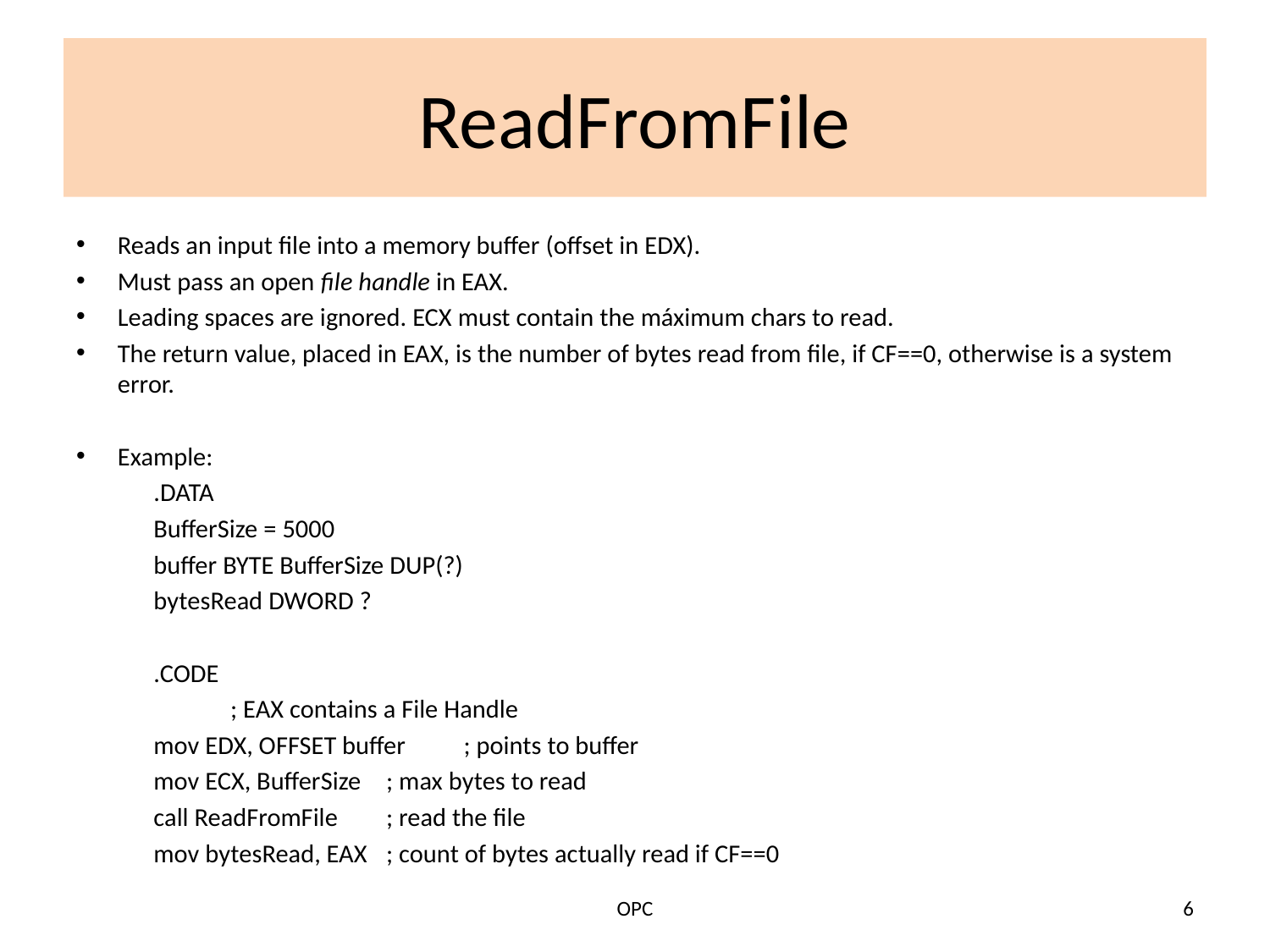

# ReadFromFile
Reads an input file into a memory buffer (offset in EDX).
Must pass an open file handle in EAX.
Leading spaces are ignored. ECX must contain the máximum chars to read.
The return value, placed in EAX, is the number of bytes read from file, if CF==0, otherwise is a system error.

Example:
	.DATA
	BufferSize = 5000
	buffer BYTE BufferSize DUP(?)
	bytesRead DWORD ?

	.CODE
                          ; EAX contains a File Handle
	mov EDX, OFFSET buffer 	; points to buffer
	mov ECX, BufferSize   	; max bytes to read
	call ReadFromFile 		; read the file
	mov bytesRead, EAX 	; count of bytes actually read if CF==0
OPC
6